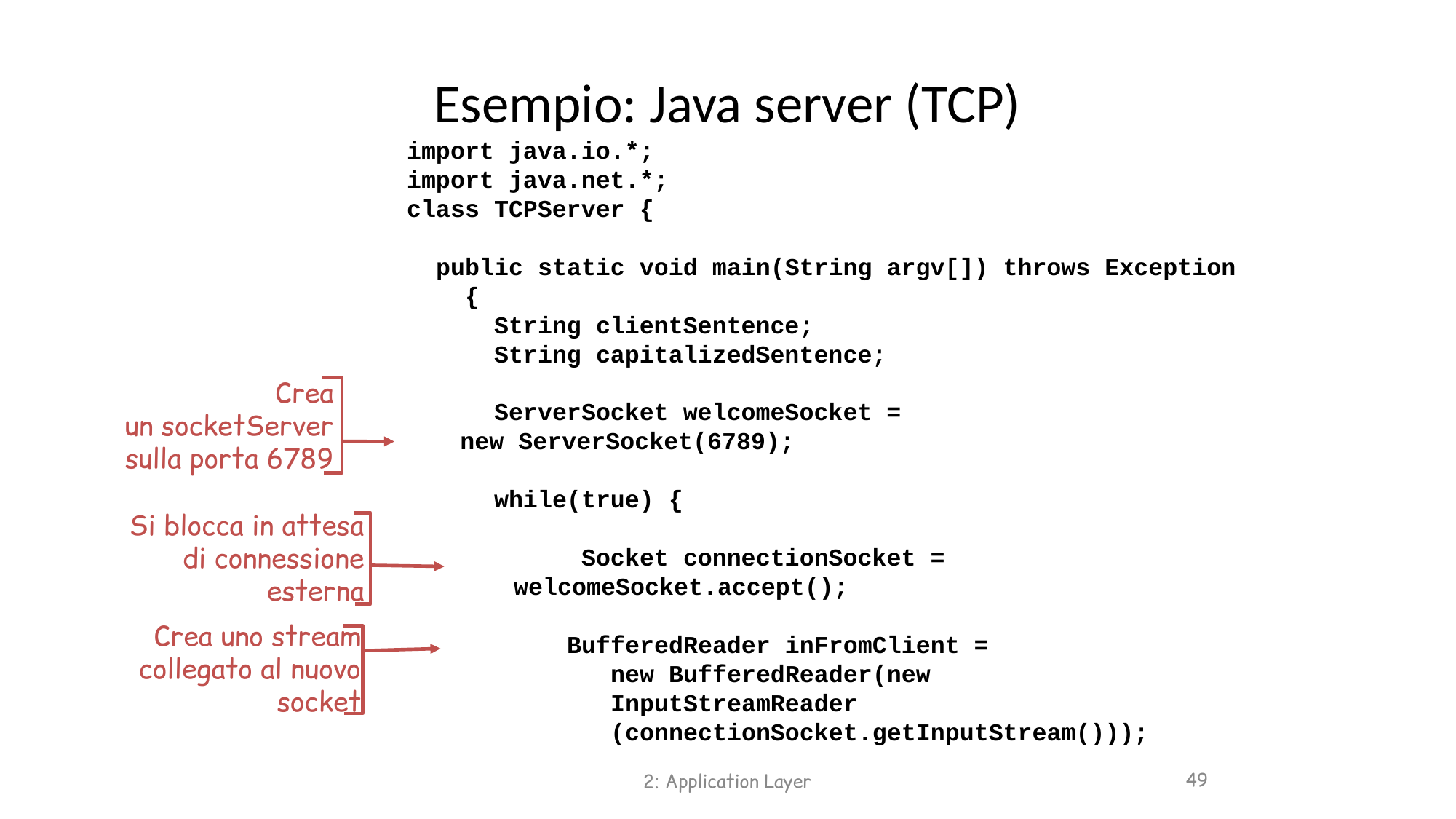

Esempio: Java server (TCP)

import java.io.*;
import java.net.*;
class TCPServer {

  public static void main(String argv[]) throws Exception
    {
      String clientSentence;
      String capitalizedSentence;

      ServerSocket welcomeSocket =
	new ServerSocket(6789);

      while(true) {

            Socket connectionSocket =
		welcomeSocket.accept();

           BufferedReader inFromClient =
              new BufferedReader(new
              InputStreamReader
              (connectionSocket.getInputStream()));

Crea
un socketServer
sulla porta 6789

Si blocca in attesa
di connessione
esterna

Crea uno stream
collegato al nuovo
socket

2: Application Layer
49